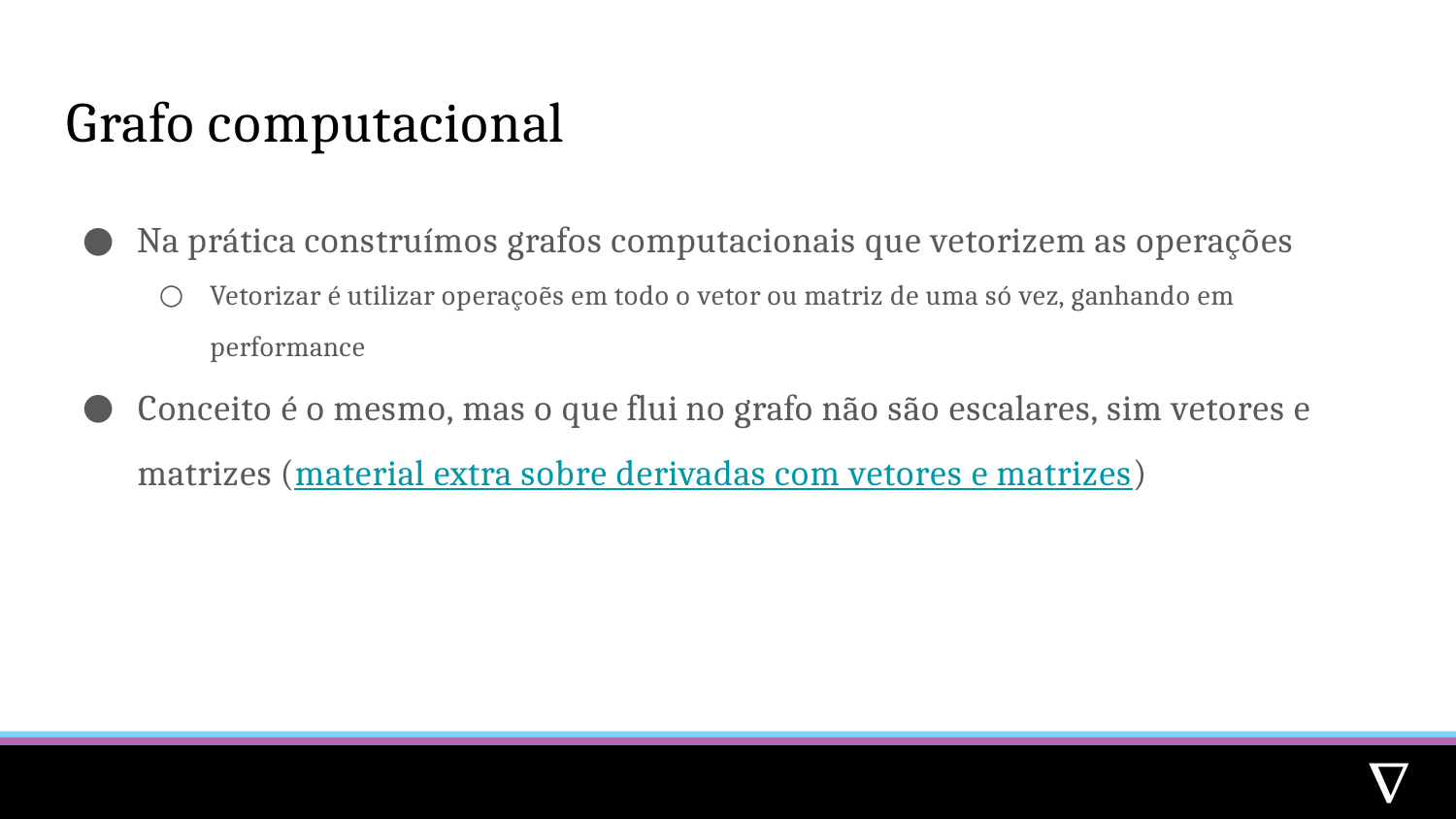

# Grafo computacional
Na prática construímos grafos computacionais que vetorizem as operações
Vetorizar é utilizar operaçoẽs em todo o vetor ou matriz de uma só vez, ganhando em performance
Conceito é o mesmo, mas o que flui no grafo não são escalares, sim vetores e matrizes (material extra sobre derivadas com vetores e matrizes)